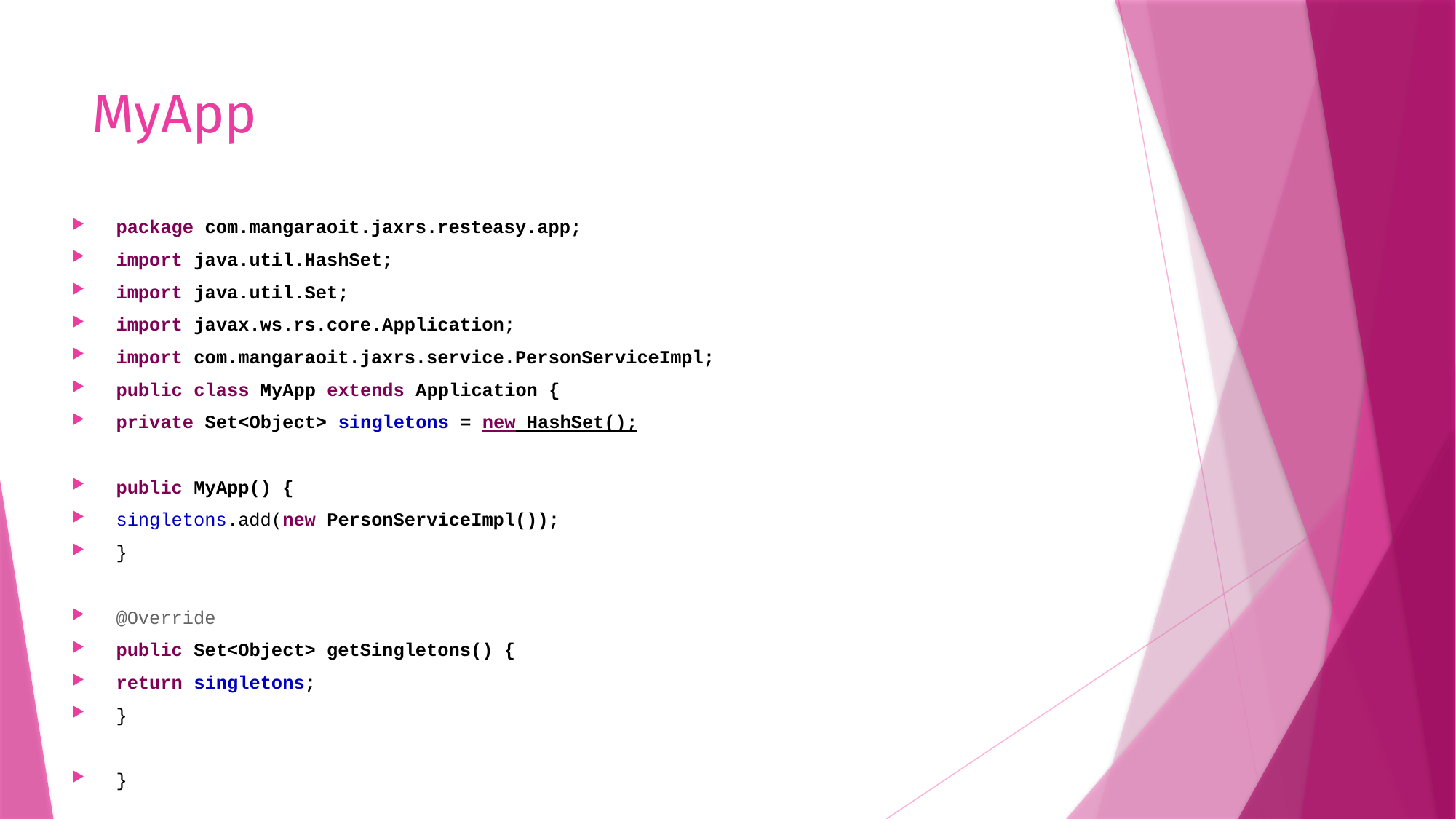

# MyApp
package com.mangaraoit.jaxrs.resteasy.app;
import java.util.HashSet;
import java.util.Set;
import javax.ws.rs.core.Application;
import com.mangaraoit.jaxrs.service.PersonServiceImpl;
public class MyApp extends Application {
private Set<Object> singletons = new HashSet();

public MyApp() {
singletons.add(new PersonServiceImpl());
}

@Override
public Set<Object> getSingletons() {
return singletons;
}

}